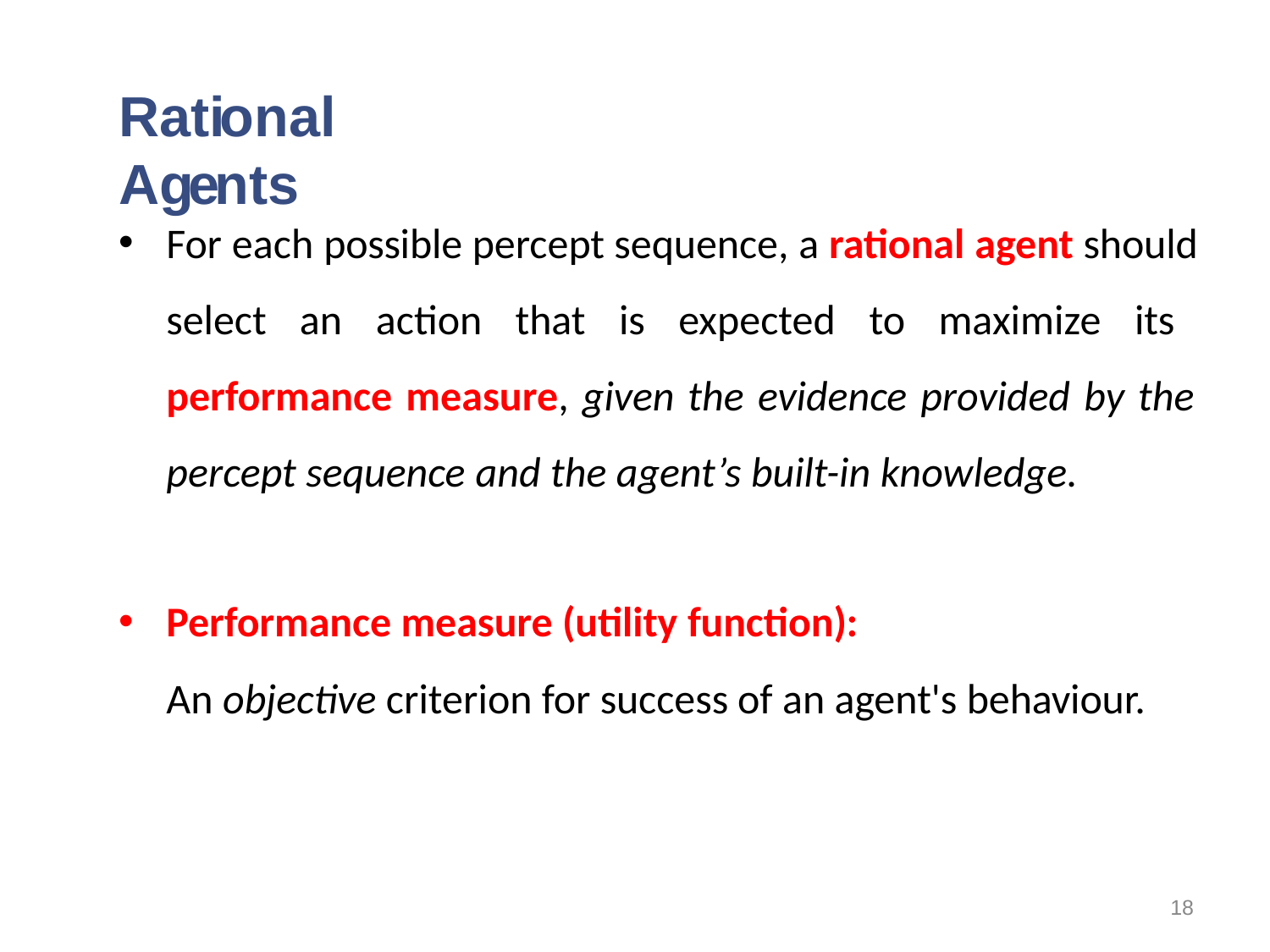

# Rational Agents
For each possible percept sequence, a rational agent should  select an action that is expected to maximize its  performance measure, given the evidence provided by the  percept sequence and the agent’s built-in knowledge.

Performance measure (utility function):
An objective criterion for success of an agent's behaviour.
18